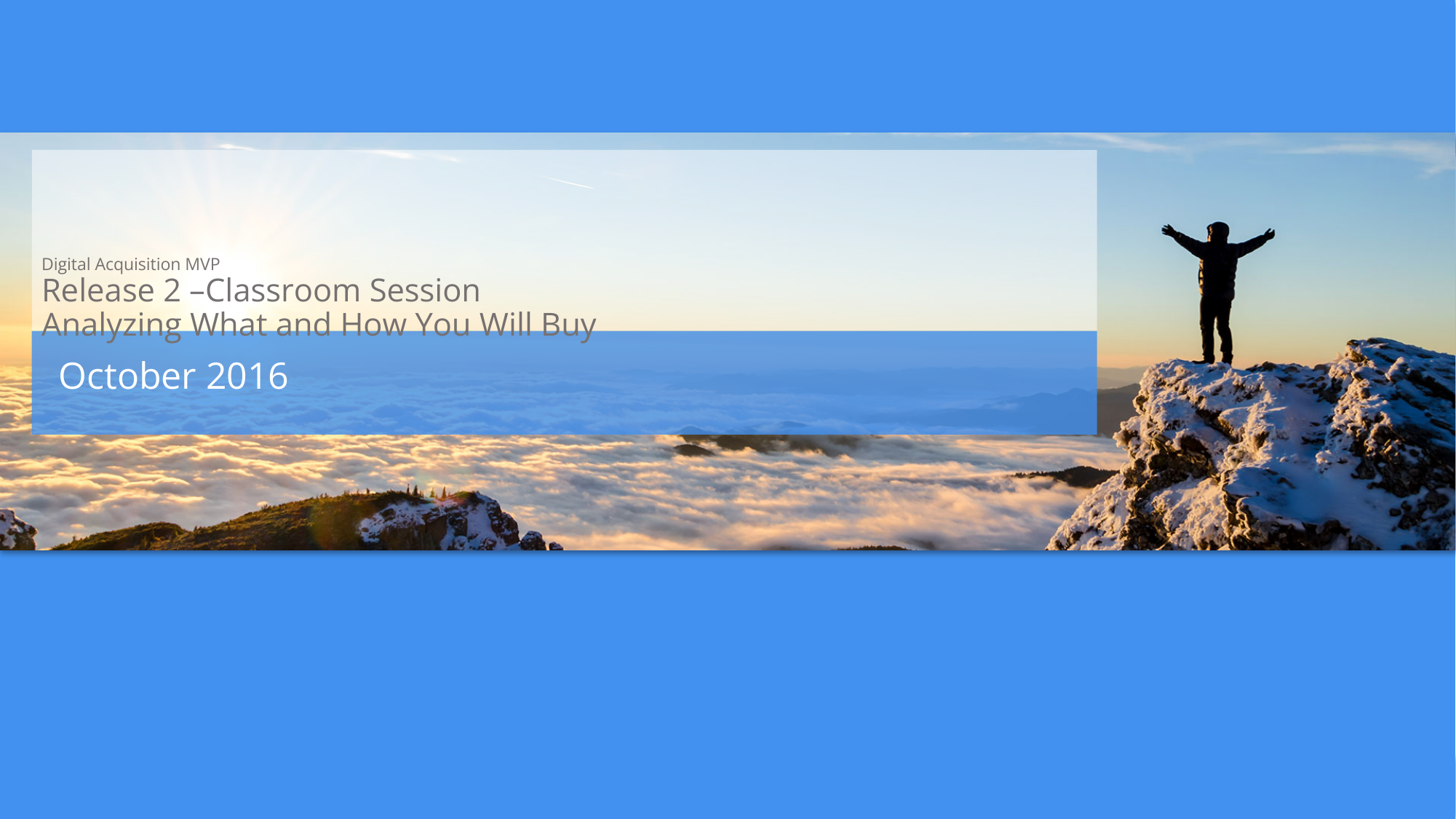

# Digital Acquisition MVP Release 2 –Classroom Session Analyzing What and How You Will Buy
October 2016